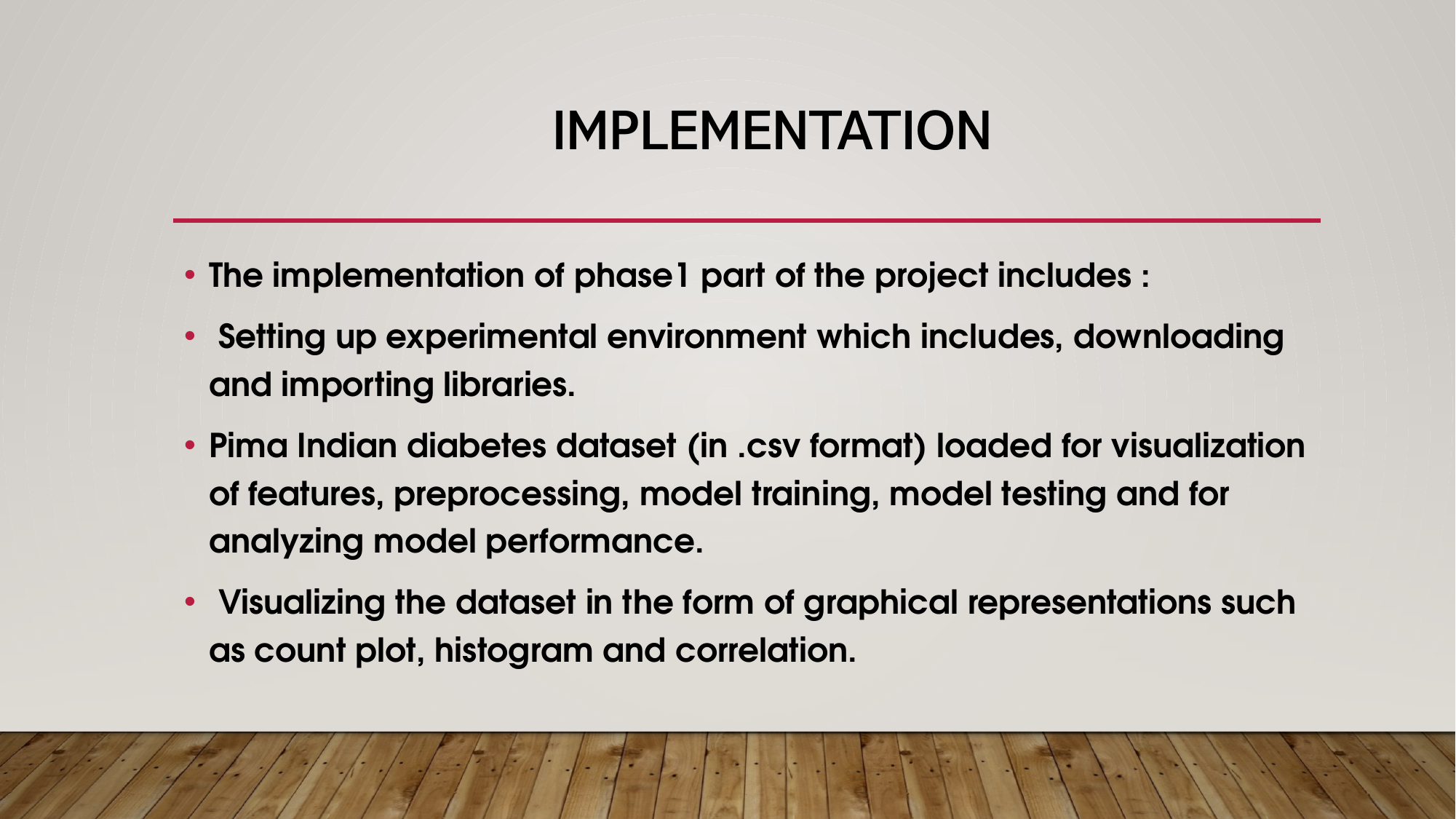

# IMPLEMENTATION
The implementation of phase1 part of the project includes :
 Setting up experimental environment which includes, downloading and importing libraries.
Pima Indian diabetes dataset (in .csv format) loaded for visualization of features, preprocessing, model training, model testing and for analyzing model performance.
 Visualizing the dataset in the form of graphical representations such as count plot, histogram and correlation.